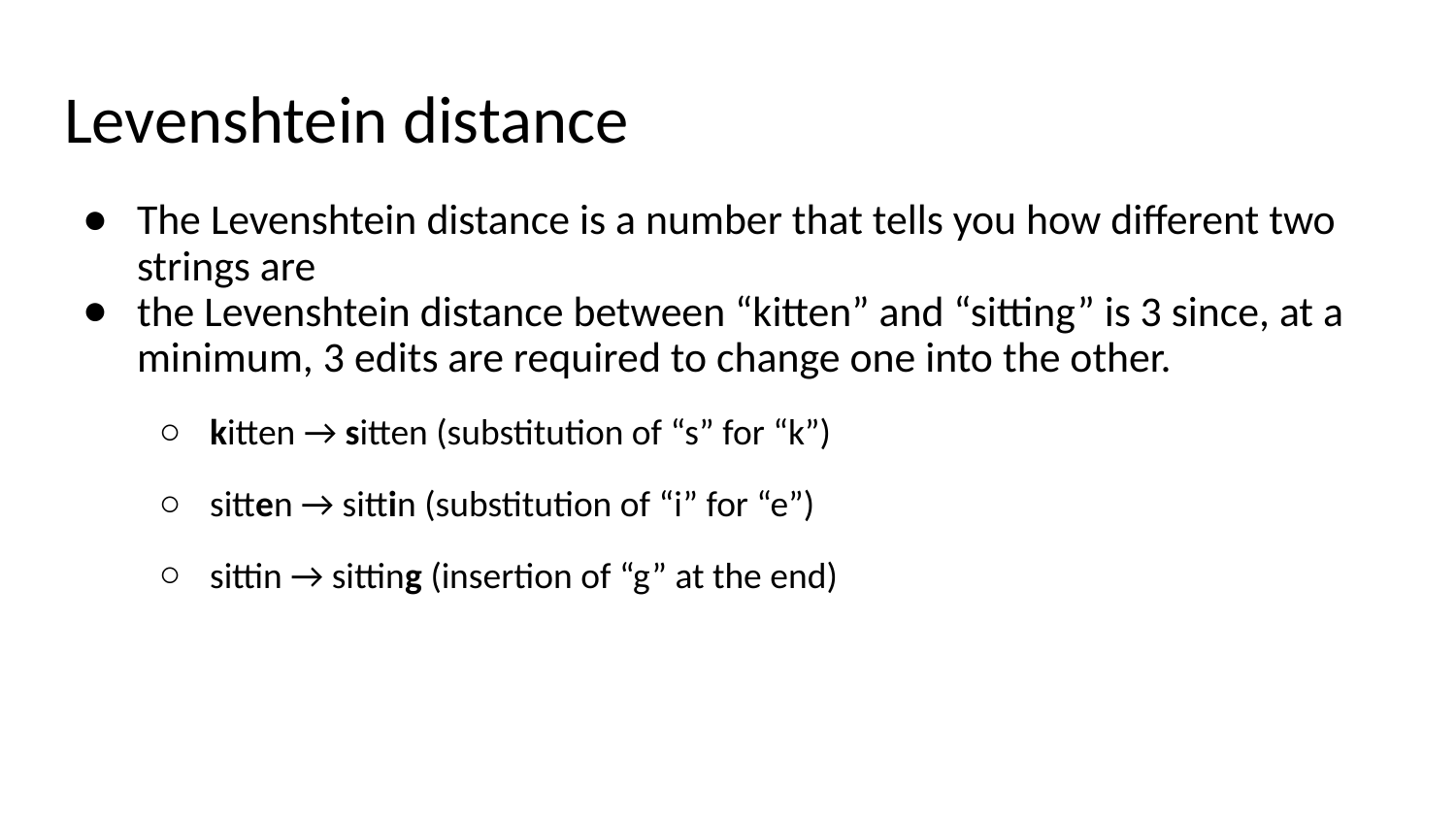

# Levenshtein distance
The Levenshtein distance is a number that tells you how different two strings are
the Levenshtein distance between “kitten” and “sitting” is 3 since, at a minimum, 3 edits are required to change one into the other.
kitten → sitten (substitution of “s” for “k”)
sitten → sittin (substitution of “i” for “e”)
sittin → sitting (insertion of “g” at the end)